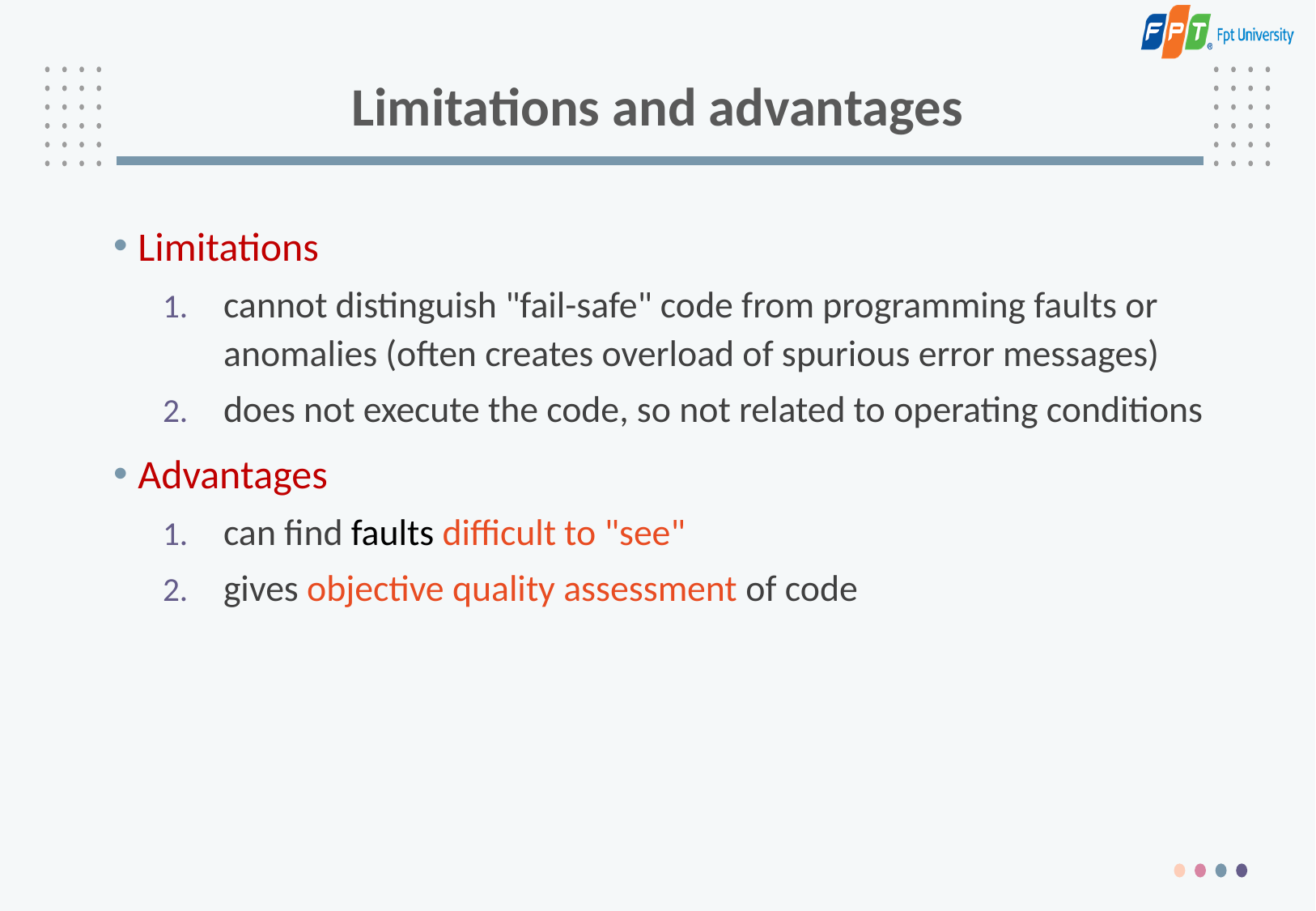

# Limitations and advantages
Limitations
cannot distinguish "fail-safe" code from programming faults or anomalies (often creates overload of spurious error messages)
does not execute the code, so not related to operating conditions
Advantages
can find faults difficult to "see"
gives objective quality assessment of code